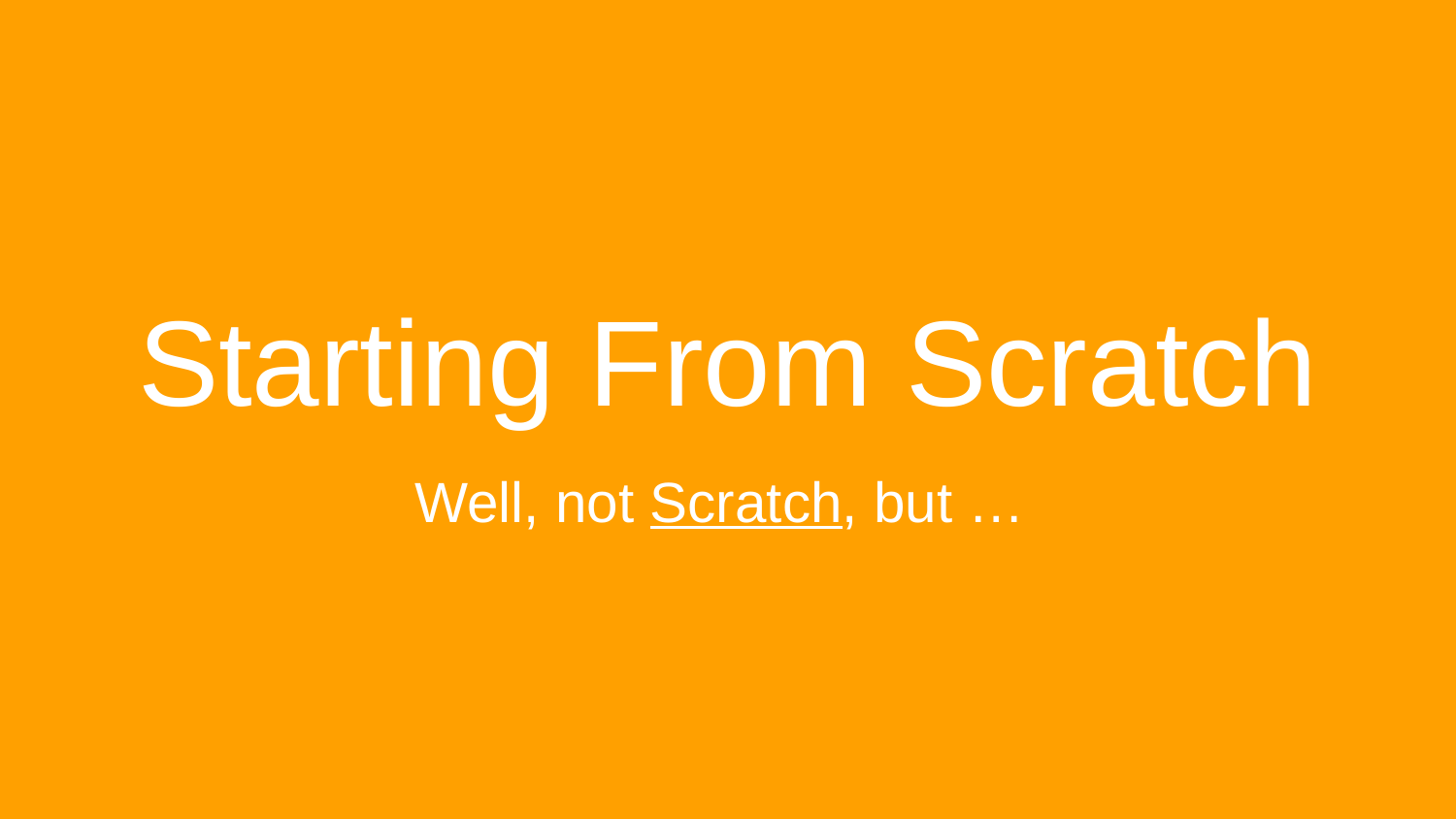

# Starting From Scratch
Well, not Scratch, but …